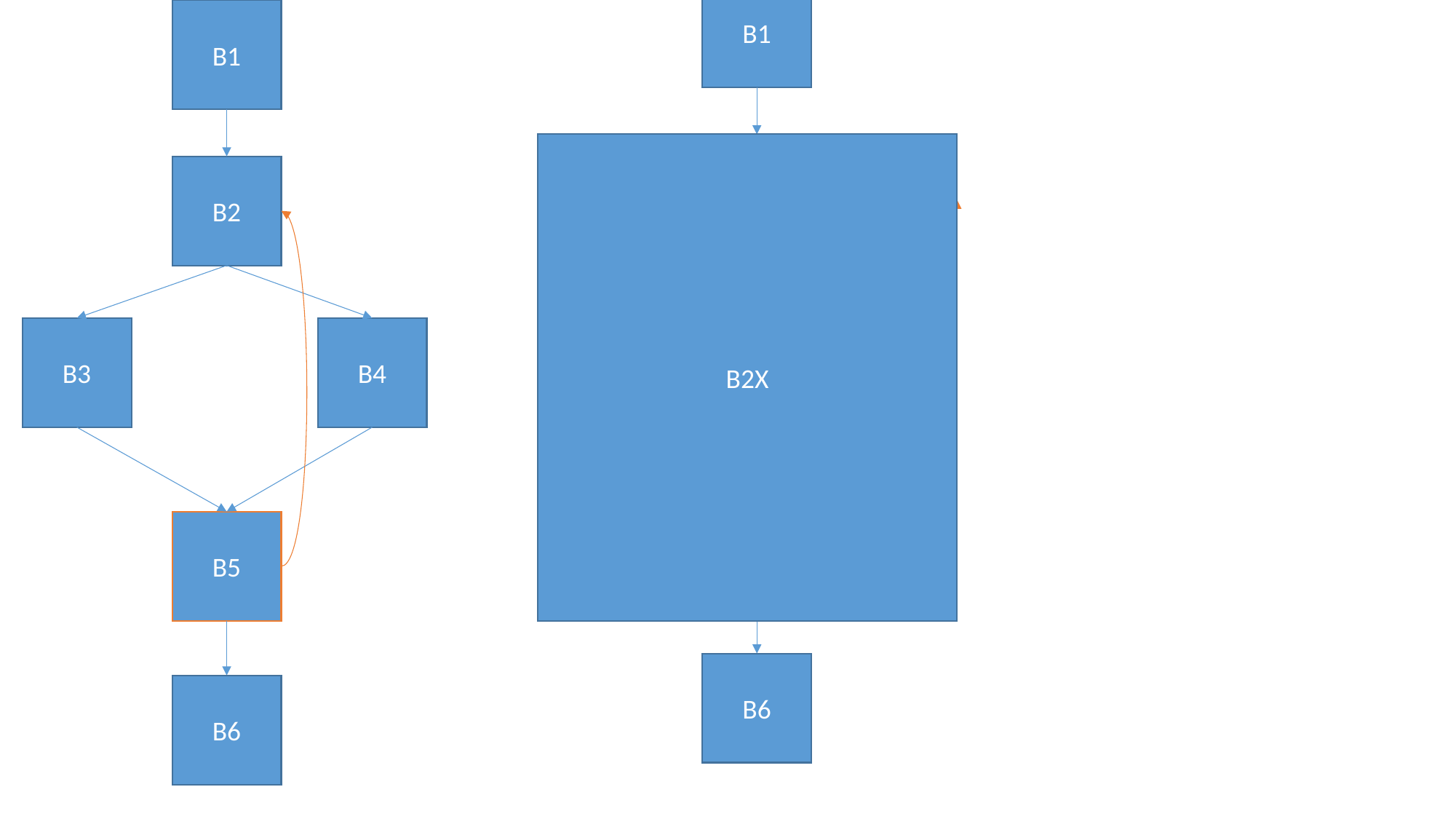

B1
B1
B2X
B2
B2
B3
B4
B3
B4
B5
B5
B6
B6